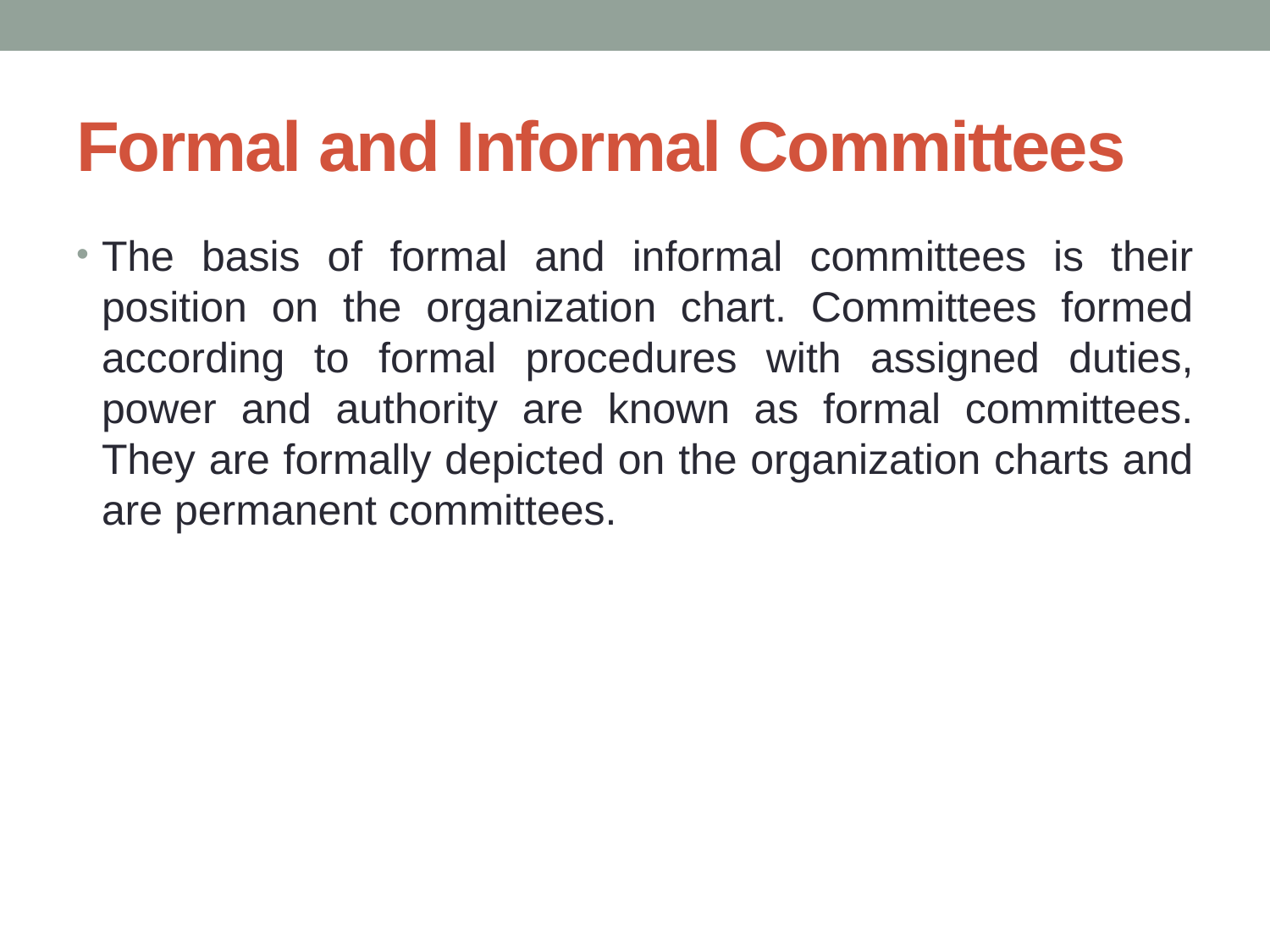

# Formal and Informal Committees
The basis of formal and informal committees is their position on the organization chart. Committees formed according to formal procedures with assigned duties, power and authority are known as formal committees. They are formally depicted on the organization charts and are permanent committees.